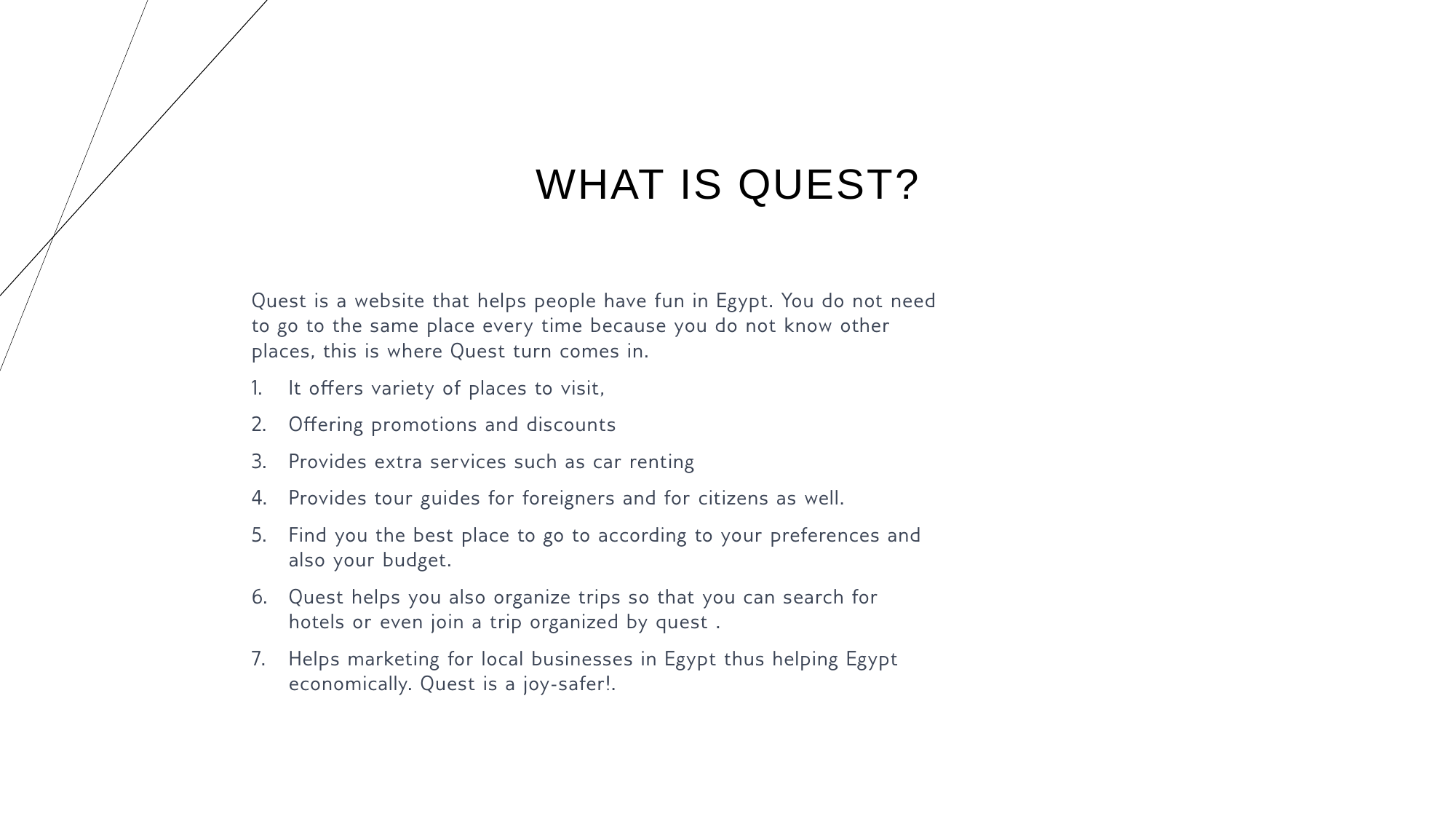

# What is quest?
Quest is a website that helps people have fun in Egypt. You do not need to go to the same place every time because you do not know other places, this is where Quest turn comes in.
It offers variety of places to visit,
Offering promotions and discounts
Provides extra services such as car renting
Provides tour guides for foreigners and for citizens as well.
Find you the best place to go to according to your preferences and also your budget.
Quest helps you also organize trips so that you can search for hotels or even join a trip organized by quest .
Helps marketing for local businesses in Egypt thus helping Egypt economically. Quest is a joy-safer!.